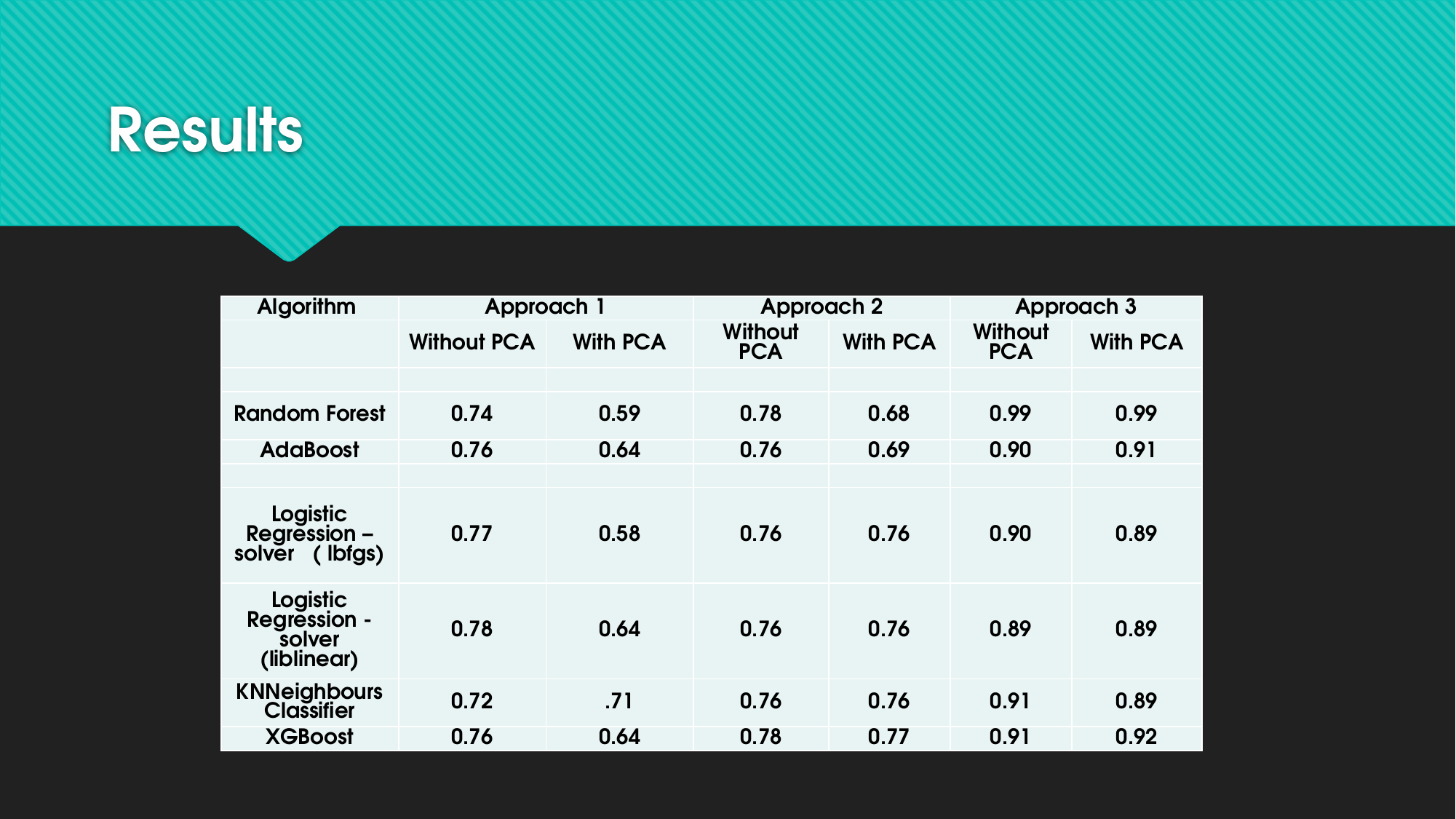

# Results
| Algorithm | Approach 1 |  | Approach 2 |  | Approach 3 |  |
| --- | --- | --- | --- | --- | --- | --- |
|  | Without PCA | With PCA | Without PCA | With PCA | Without PCA | With PCA |
|  |  |  |  |  |  |  |
| Random Forest | 0.74 | 0.59 | 0.78 | 0.68 | 0.99 | 0.99 |
| AdaBoost | 0.76 | 0.64 | 0.76 | 0.69 | 0.90 | 0.91 |
|  |  |  |  |  |  |  |
| Logistic Regression – solver ( lbfgs) | 0.77 | 0.58 | 0.76 | 0.76 | 0.90 | 0.89 |
| Logistic Regression - solver (liblinear) | 0.78 | 0.64 | 0.76 | 0.76 | 0.89 | 0.89 |
| KNNeighbours Classifier | 0.72 | .71 | 0.76 | 0.76 | 0.91 | 0.89 |
| XGBoost | 0.76 | 0.64 | 0.78 | 0.77 | 0.91 | 0.92 |